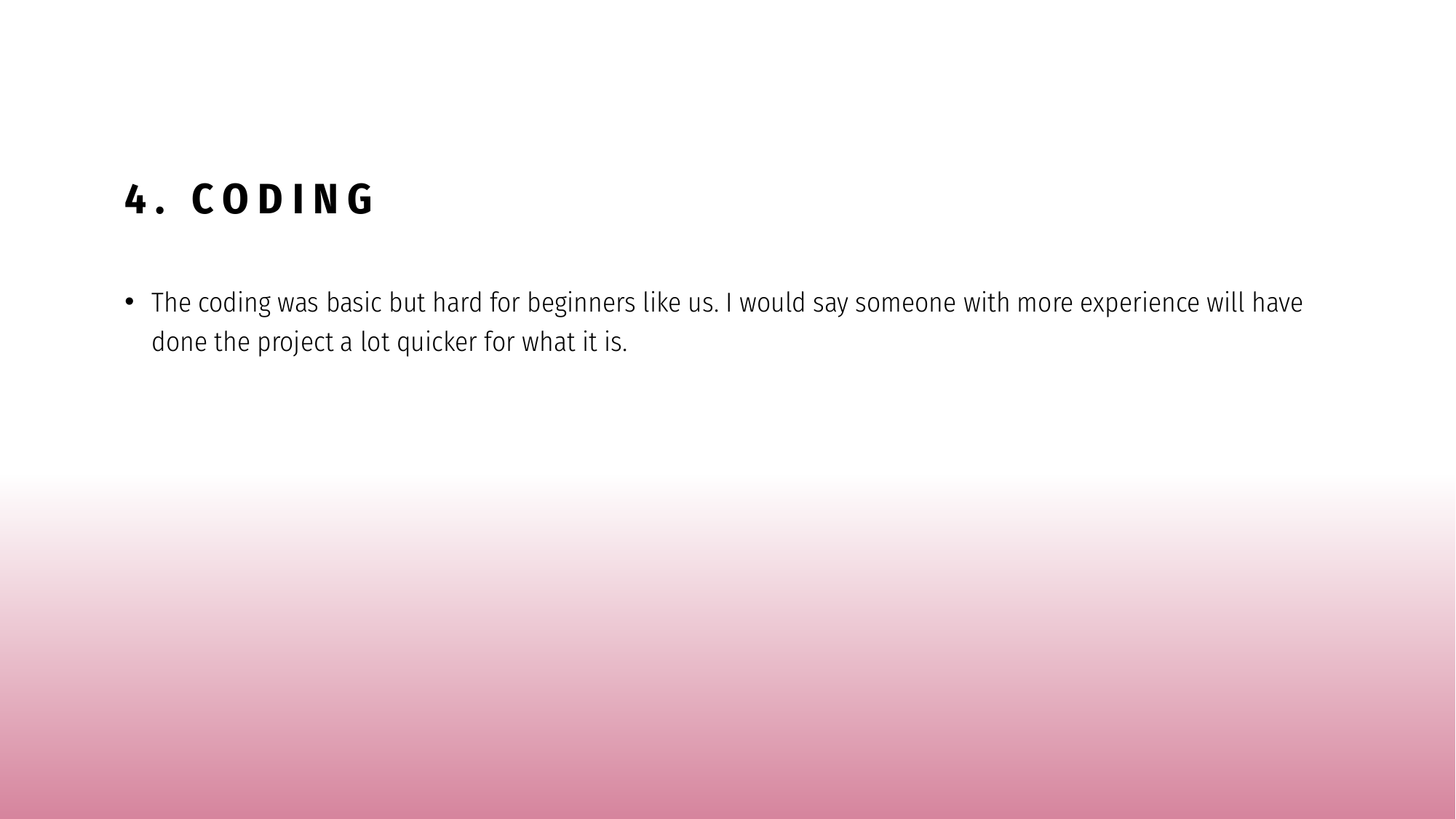

# 4. Coding
The coding was basic but hard for beginners like us. I would say someone with more experience will have done the project a lot quicker for what it is.